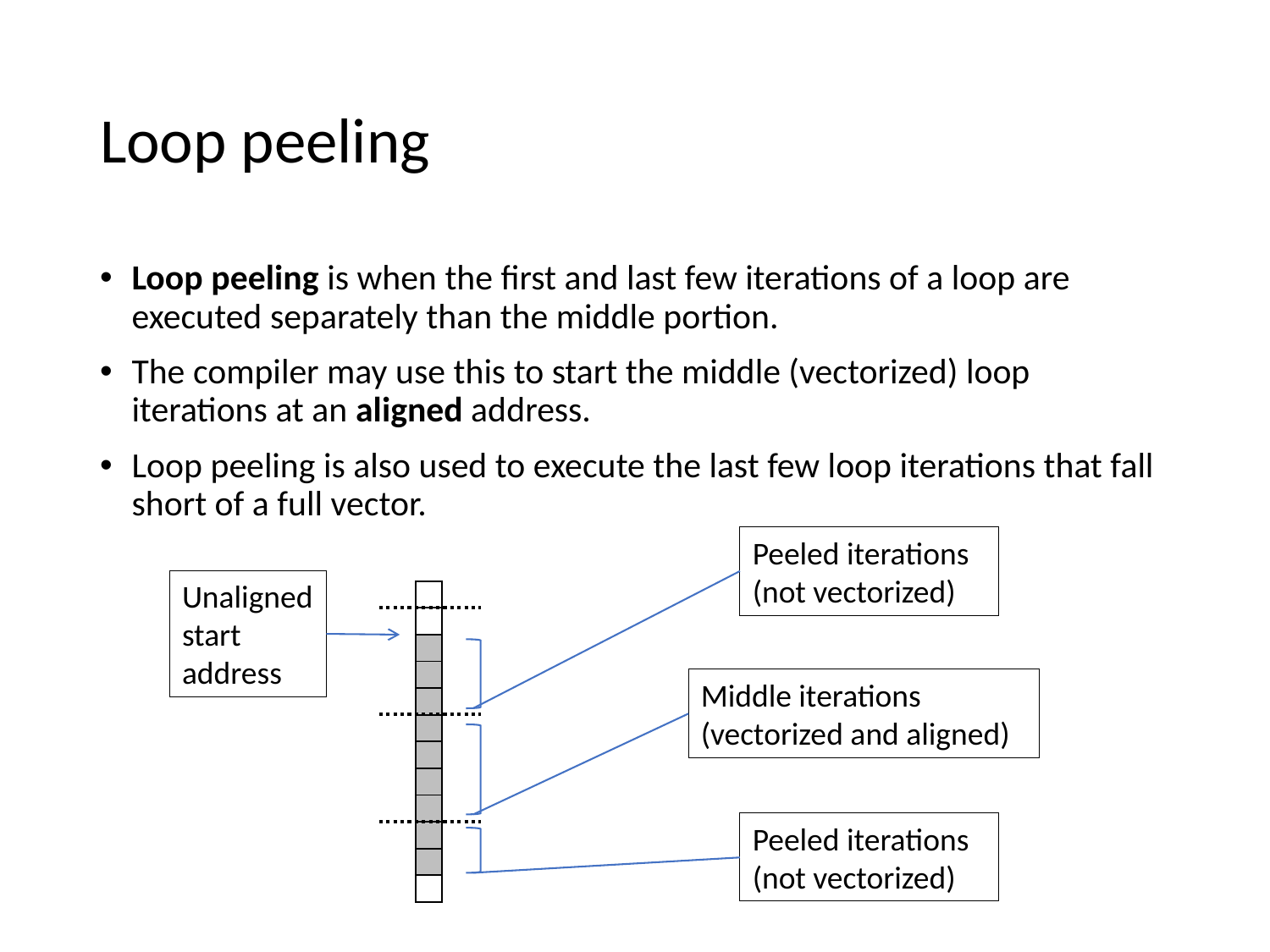

# Loop peeling
Loop peeling is when the first and last few iterations of a loop are executed separately than the middle portion.
The compiler may use this to start the middle (vectorized) loop iterations at an aligned address.
Loop peeling is also used to execute the last few loop iterations that fall short of a full vector.
Peeled iterations (not vectorized)
Unaligned start address
|  |
| --- |
|  |
|  |
|  |
|  |
|  |
|  |
|  |
|  |
|  |
|  |
|  |

Middle iterations (vectorized and aligned)

Peeled iterations (not vectorized)